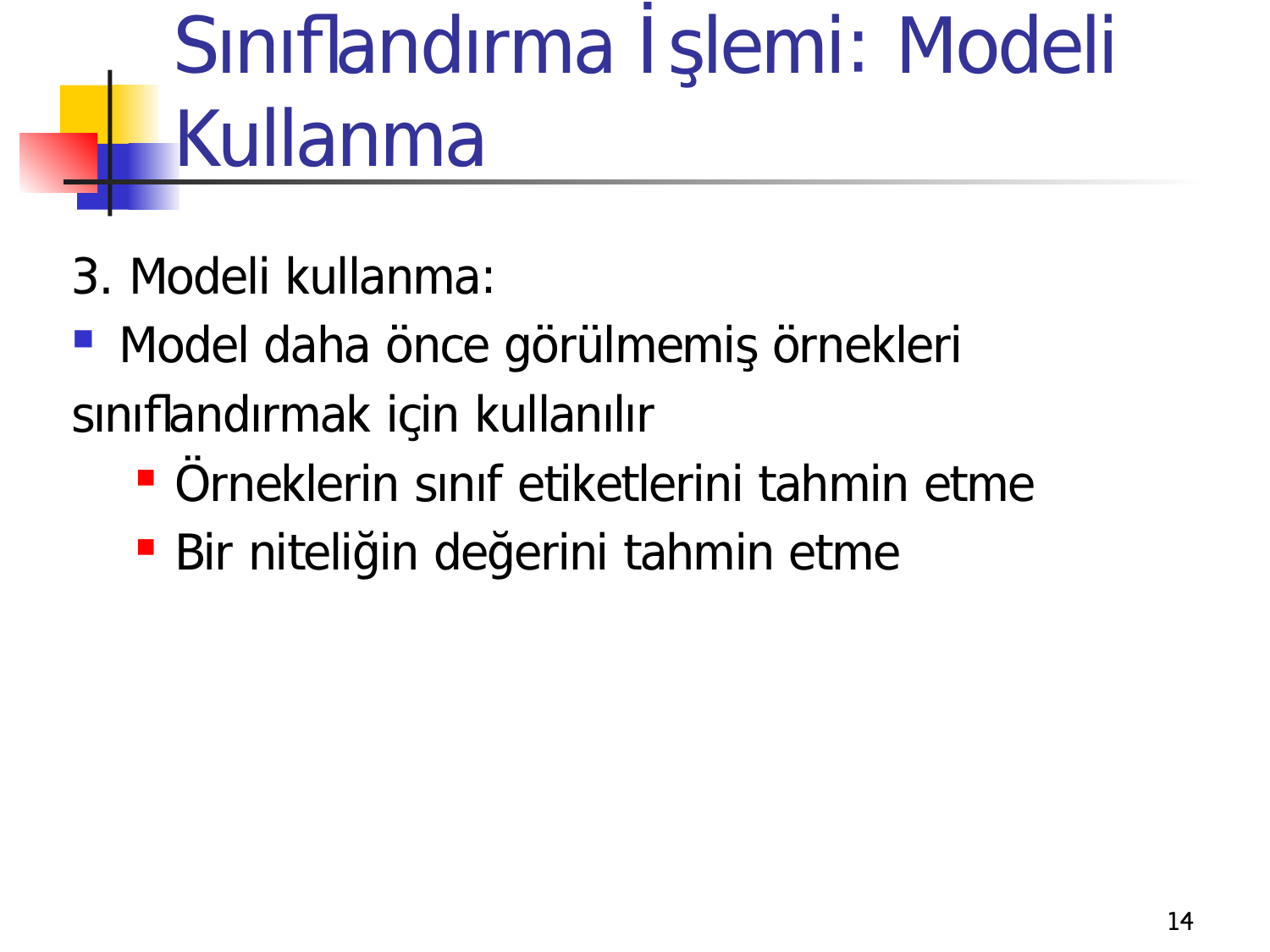

# Sınıflandırma İşlemi: Modeli Kullanma
3. Modeli kullanma:
Model daha önce görülmemiş örnekleri
sınıflandırmak için kullanılır
Örneklerin sınıf etiketlerini tahmin etme
Bir niteliğin değerini tahmin etme
14